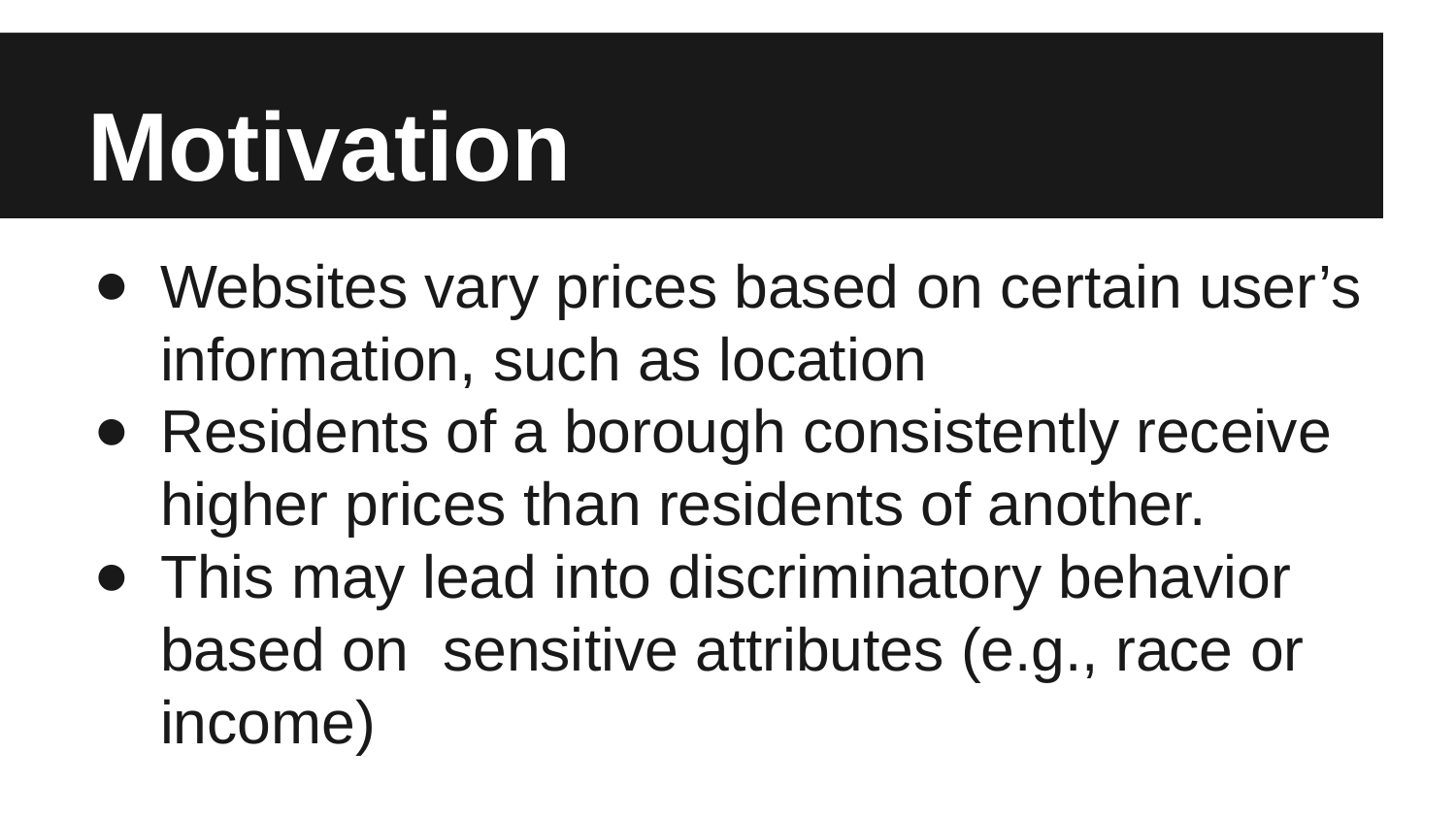

# Motivation
Websites vary prices based on certain user’s information, such as location
Residents of a borough consistently receive higher prices than residents of another.
This may lead into discriminatory behavior based on  sensitive attributes (e.g., race or income)